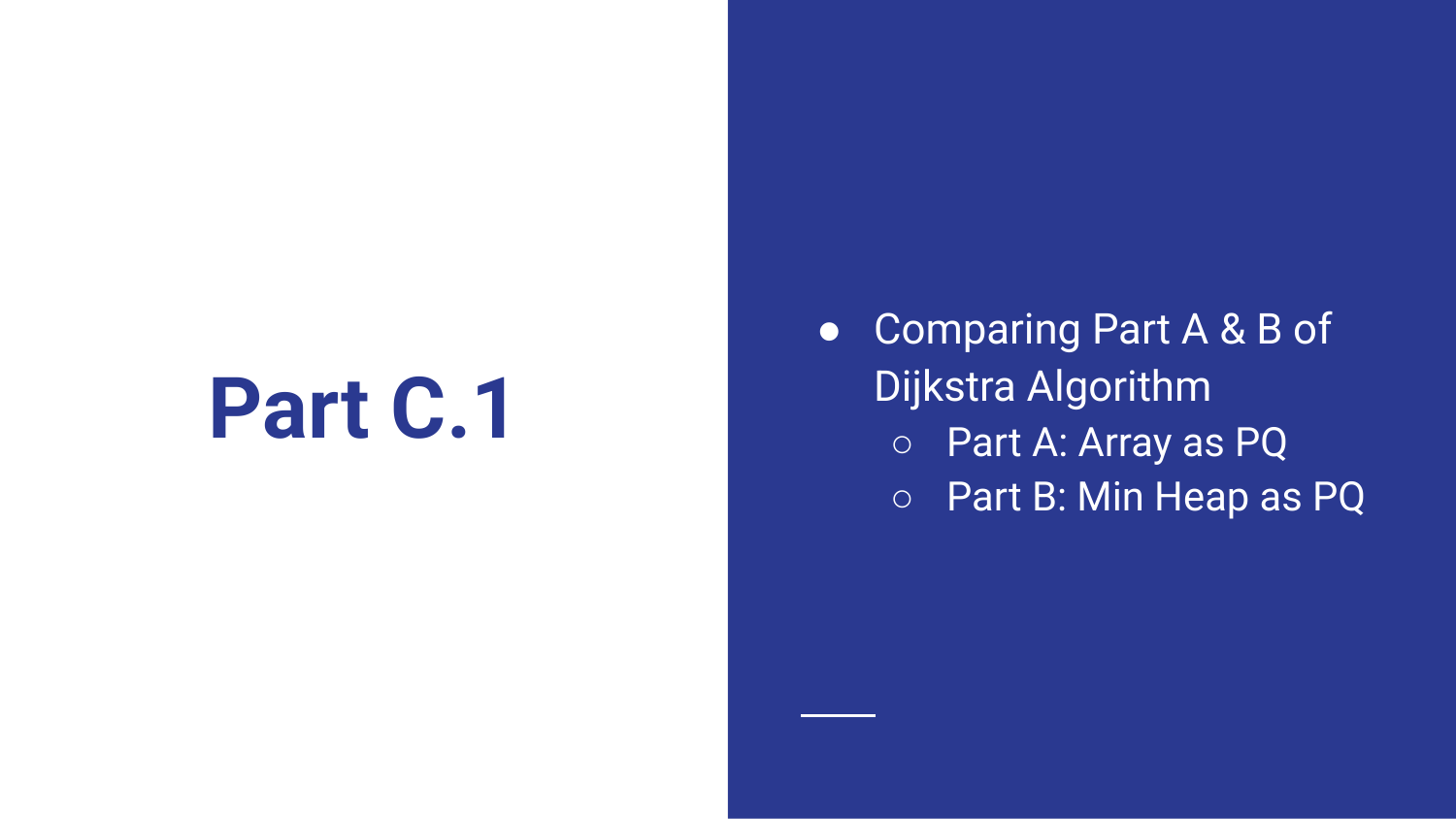

Comparing Part A & B of Dijkstra Algorithm
Part A: Array as PQ
Part B: Min Heap as PQ
# Part C.1